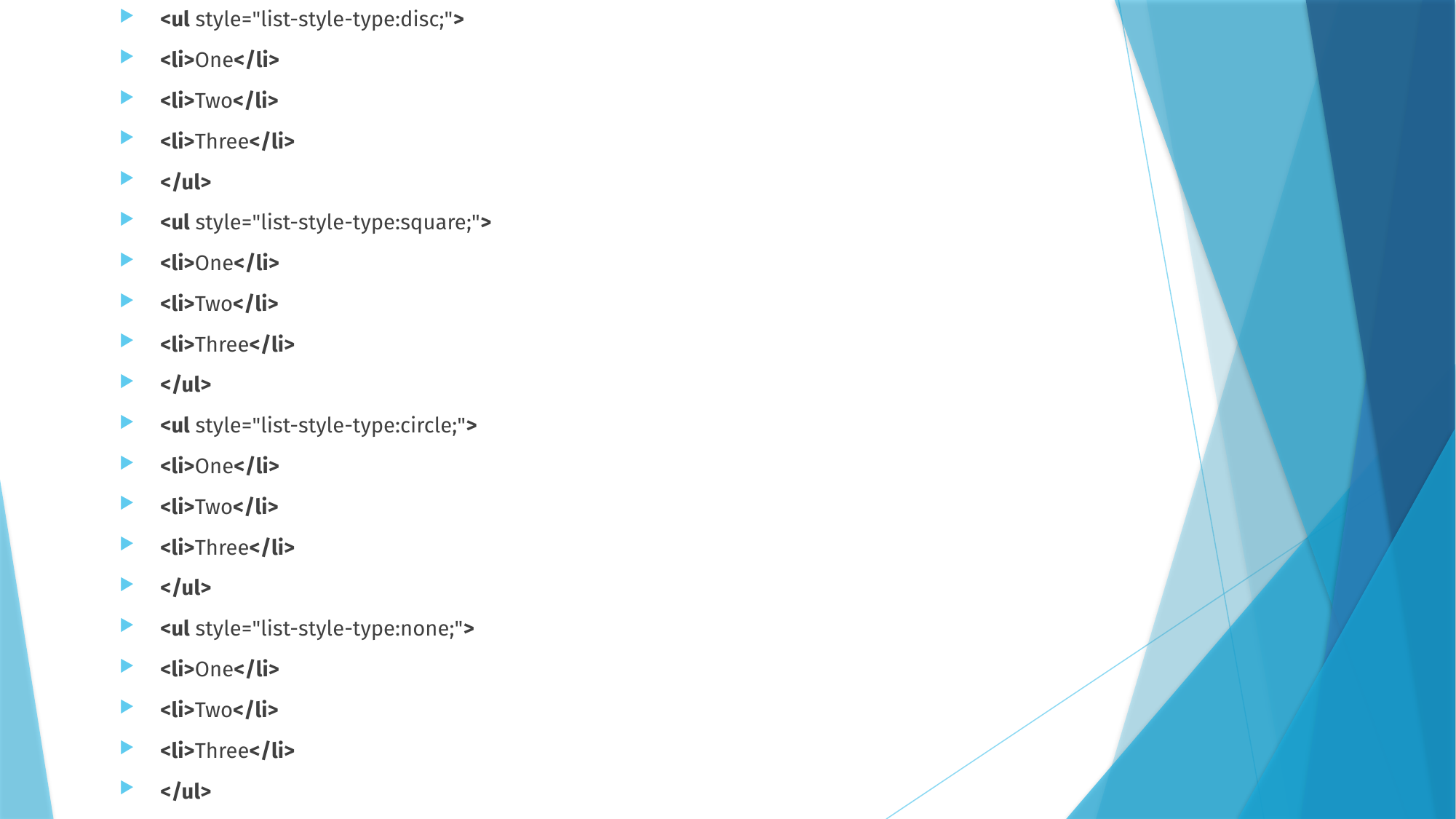

<ul style="list-style-type:disc;">
<li>One</li>
<li>Two</li>
<li>Three</li>
</ul>
<ul style="list-style-type:square;">
<li>One</li>
<li>Two</li>
<li>Three</li>
</ul>
<ul style="list-style-type:circle;">
<li>One</li>
<li>Two</li>
<li>Three</li>
</ul>
<ul style="list-style-type:none;">
<li>One</li>
<li>Two</li>
<li>Three</li>
</ul>